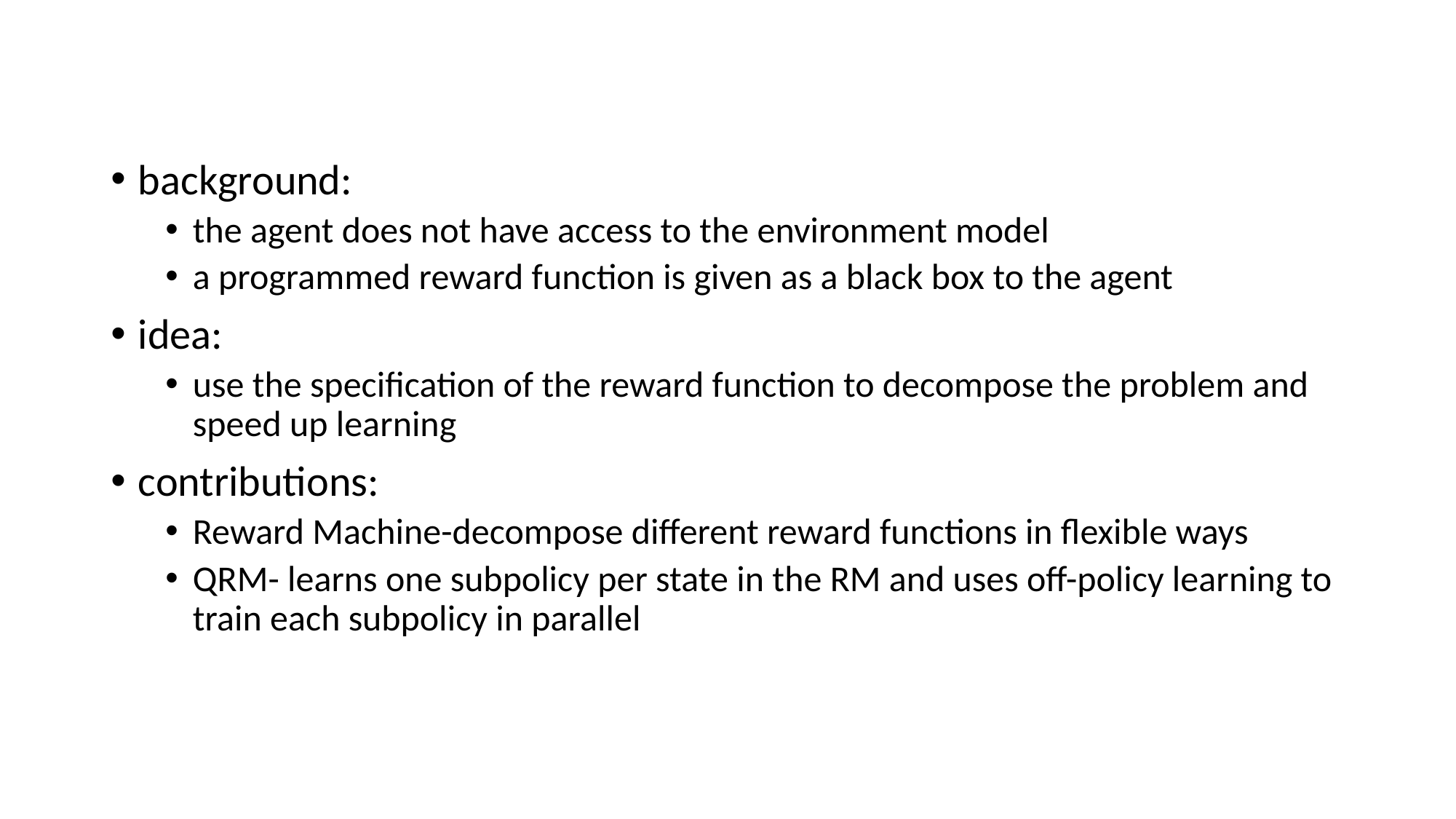

background:
the agent does not have access to the environment model
a programmed reward function is given as a black box to the agent
idea:
use the specification of the reward function to decompose the problem and speed up learning
contributions:
Reward Machine-decompose different reward functions in flexible ways
QRM- learns one subpolicy per state in the RM and uses off-policy learning to train each subpolicy in parallel